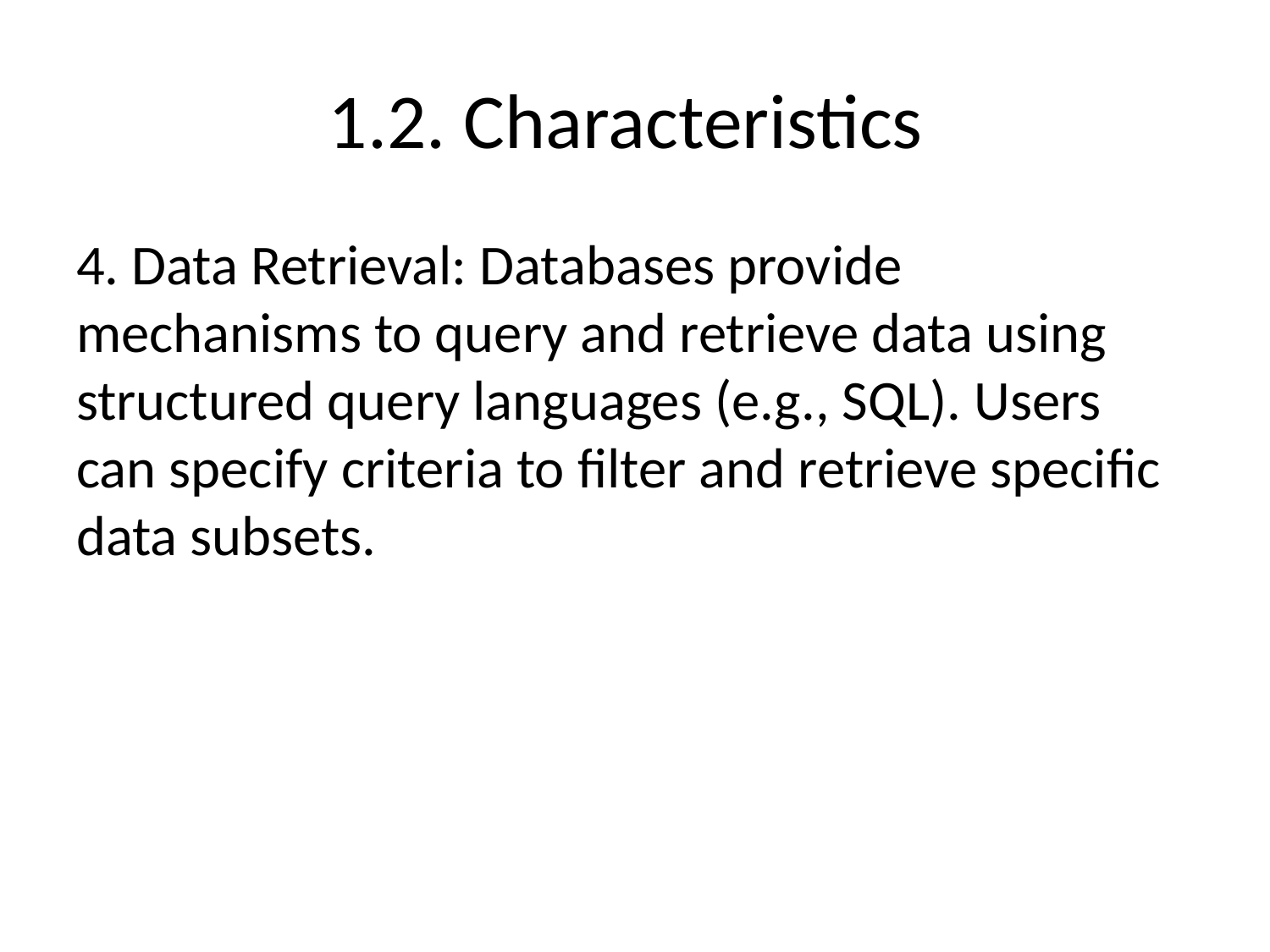

# 1.2. Characteristics
4. Data Retrieval: Databases provide mechanisms to query and retrieve data using structured query languages (e.g., SQL). Users can specify criteria to filter and retrieve specific data subsets.